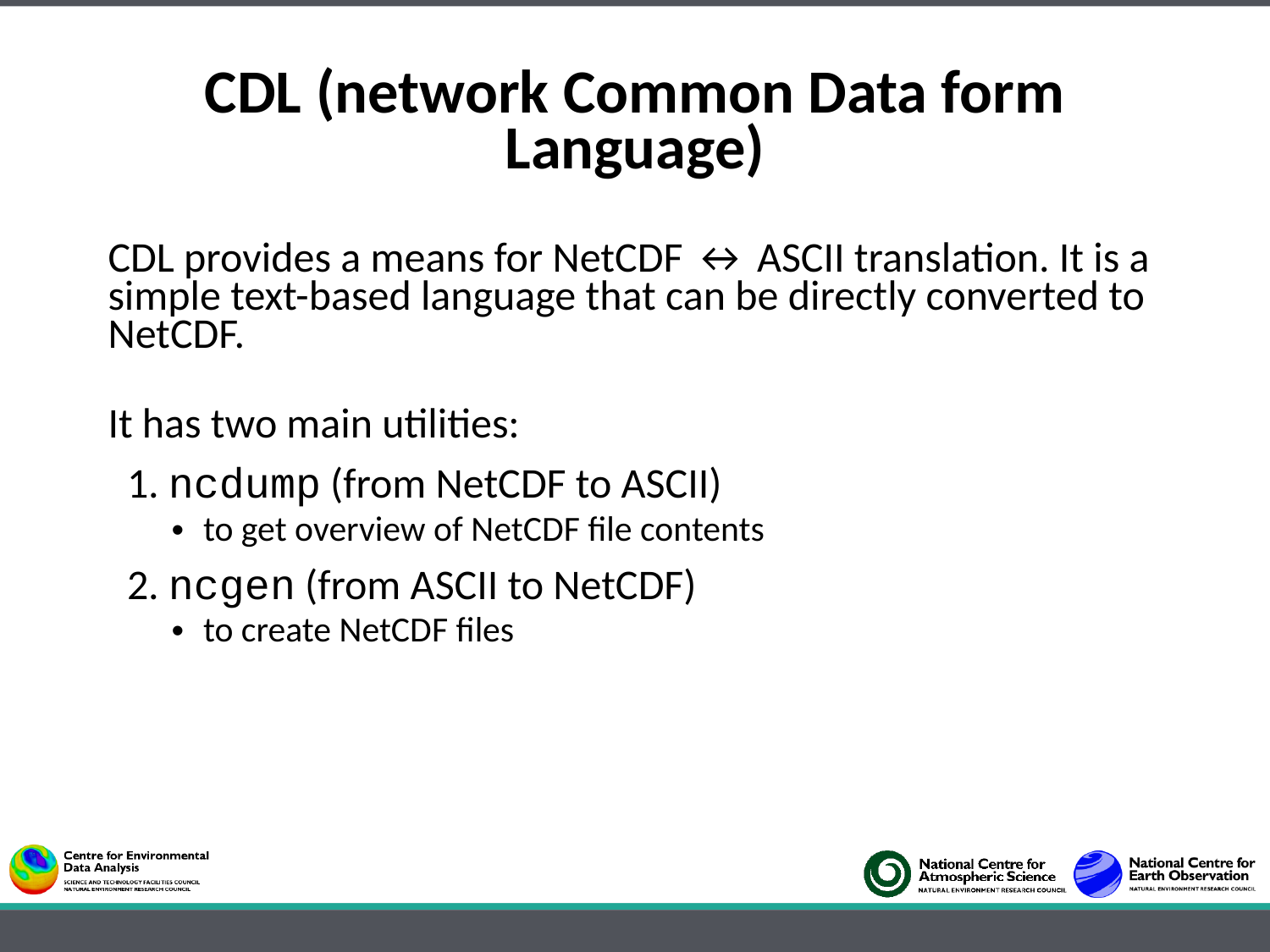

# CDL (network Common Data form Language)
CDL provides a means for NetCDF ↔ ASCII translation. It is a simple text-based language that can be directly converted to NetCDF.

It has two main utilities:
  1. ncdump (from NetCDF to ASCII)
to get overview of NetCDF file contents
  2. ncgen (from ASCII to NetCDF)
to create NetCDF files